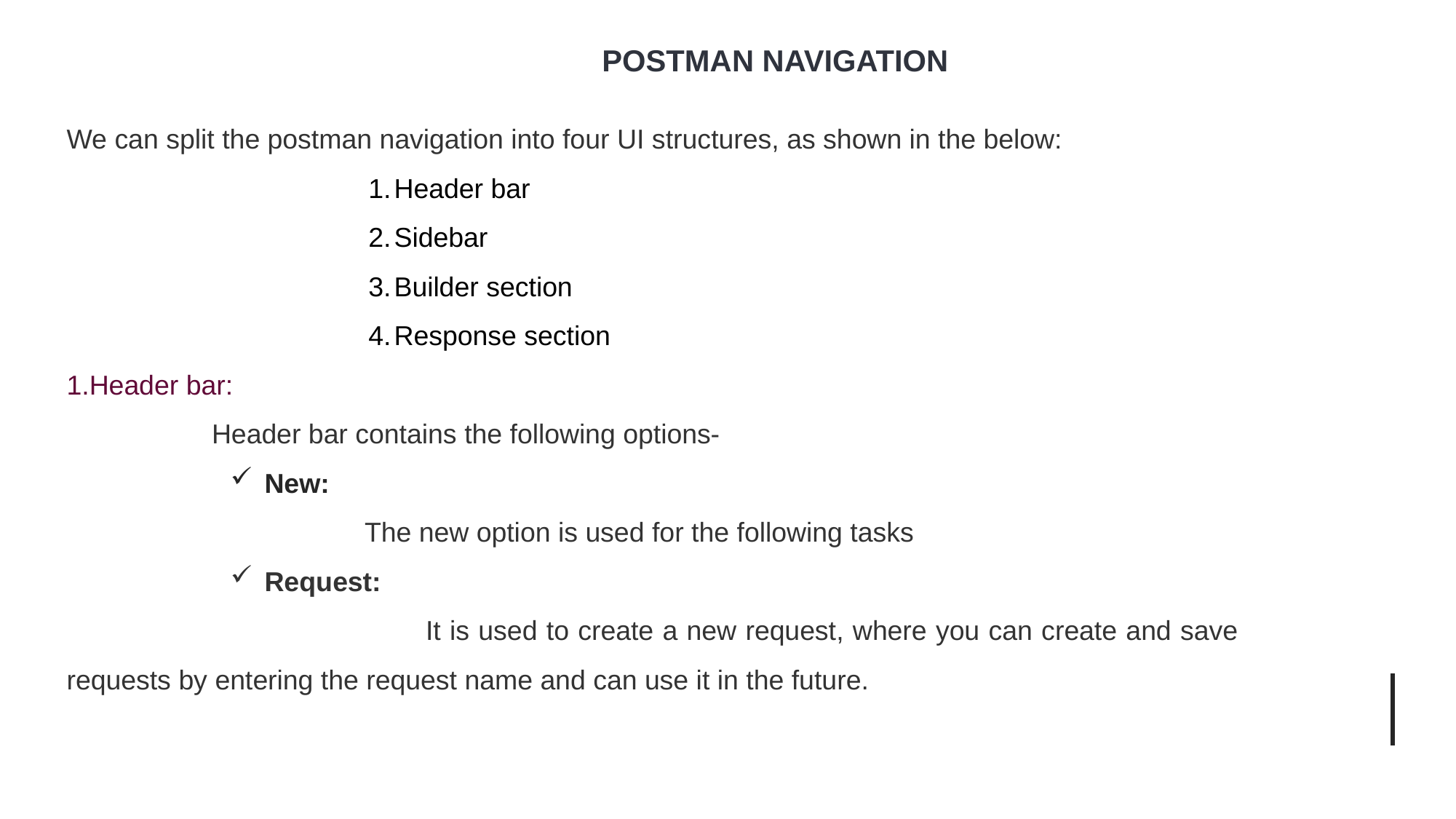

POSTMAN NAVIGATION
We can split the postman navigation into four UI structures, as shown in the below:
Header bar
Sidebar
Builder section
Response section
1.Header bar:
                   Header bar contains the following options-
New:
                                       The new option is used for the following tasks
Request:
                                        It is used to create a new request, where you can create and save requests by entering the request name and can use it in the future.